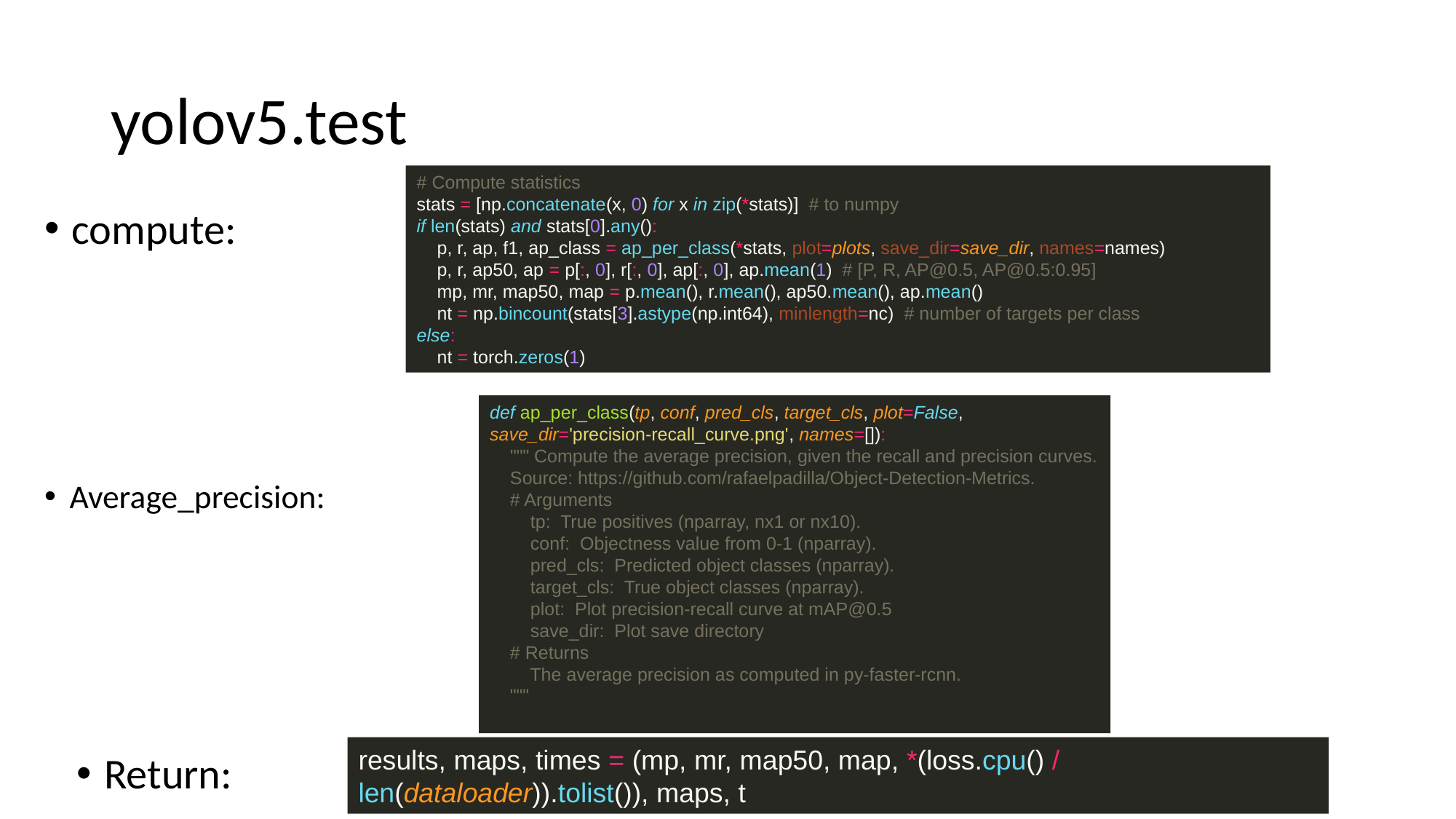

# yolov5.test
# Compute statistics stats = [np.concatenate(x, 0) for x in zip(*stats)]  # to numpy if len(stats) and stats[0].any(): p, r, ap, f1, ap_class = ap_per_class(*stats, plot=plots, save_dir=save_dir, names=names) p, r, ap50, ap = p[:, 0], r[:, 0], ap[:, 0], ap.mean(1)  # [P, R, AP@0.5, AP@0.5:0.95] mp, mr, map50, map = p.mean(), r.mean(), ap50.mean(), ap.mean() nt = np.bincount(stats[3].astype(np.int64), minlength=nc)  # number of targets per class else: nt = torch.zeros(1)
compute:
def ap_per_class(tp, conf, pred_cls, target_cls, plot=False, save_dir='precision-recall_curve.png', names=[]):
    """ Compute the average precision, given the recall and precision curves.
    Source: https://github.com/rafaelpadilla/Object-Detection-Metrics.
    # Arguments
        tp:  True positives (nparray, nx1 or nx10).
        conf:  Objectness value from 0-1 (nparray).
        pred_cls:  Predicted object classes (nparray).
        target_cls:  True object classes (nparray).
        plot:  Plot precision-recall curve at mAP@0.5
        save_dir:  Plot save directory
    # Returns
        The average precision as computed in py-faster-rcnn.
    """
Average_precision:
results, maps, times = (mp, mr, map50, map, *(loss.cpu() / len(dataloader)).tolist()), maps, t
Return: